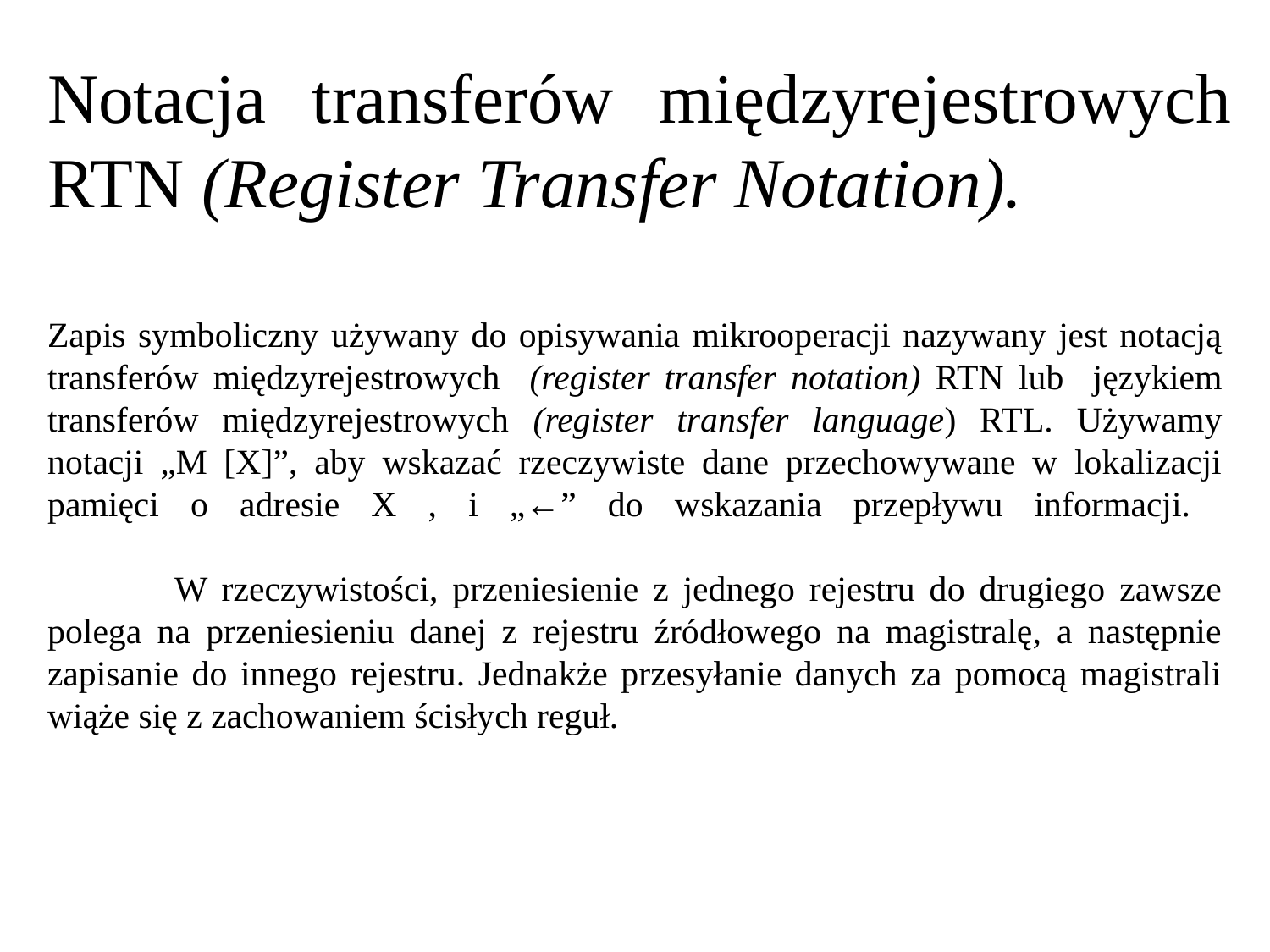

Notacja transferów międzyrejestrowych RTN (Register Transfer Notation).
Zapis symboliczny używany do opisywania mikrooperacji nazywany jest notacją transferów międzyrejestrowych  (register transfer notation) RTN lub  językiem transferów międzyrejestrowych (register transfer language) RTL. Używamy notacji „M [X]”, aby wskazać rzeczywiste dane przechowywane w lokalizacji pamięci o adresie X , i „←” do wskazania przepływu informacji.
	W rzeczywistości, przeniesienie z jednego rejestru do drugiego zawsze polega na przeniesieniu danej z rejestru źródłowego na magistralę, a następnie zapisanie do innego rejestru. Jednakże przesyłanie danych za pomocą magistrali wiąże się z zachowaniem ścisłych reguł.